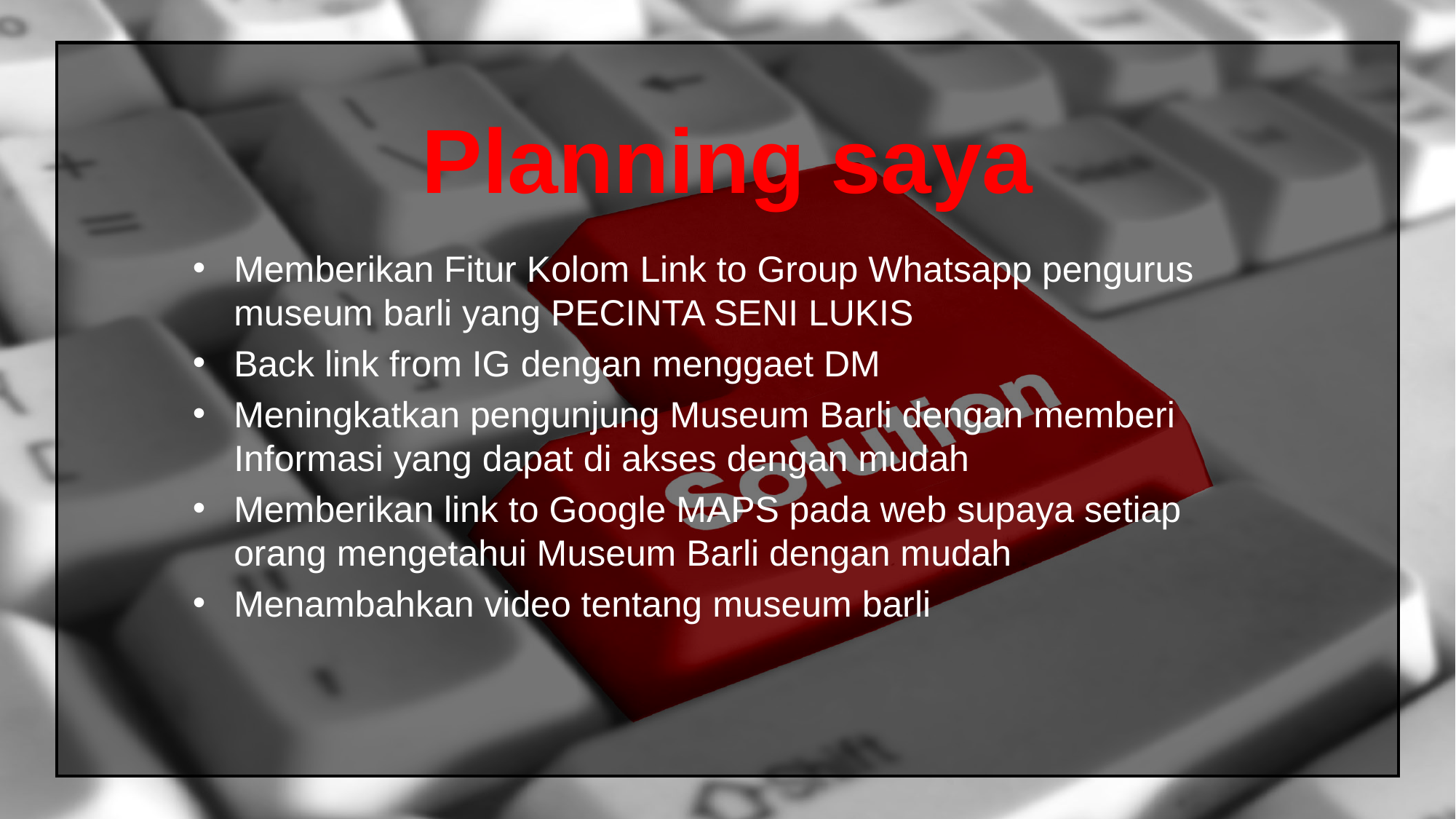

# Planning saya
Memberikan Fitur Kolom Link to Group Whatsapp pengurus museum barli yang PECINTA SENI LUKIS
Back link from IG dengan menggaet DM
Meningkatkan pengunjung Museum Barli dengan memberi Informasi yang dapat di akses dengan mudah
Memberikan link to Google MAPS pada web supaya setiap orang mengetahui Museum Barli dengan mudah
Menambahkan video tentang museum barli